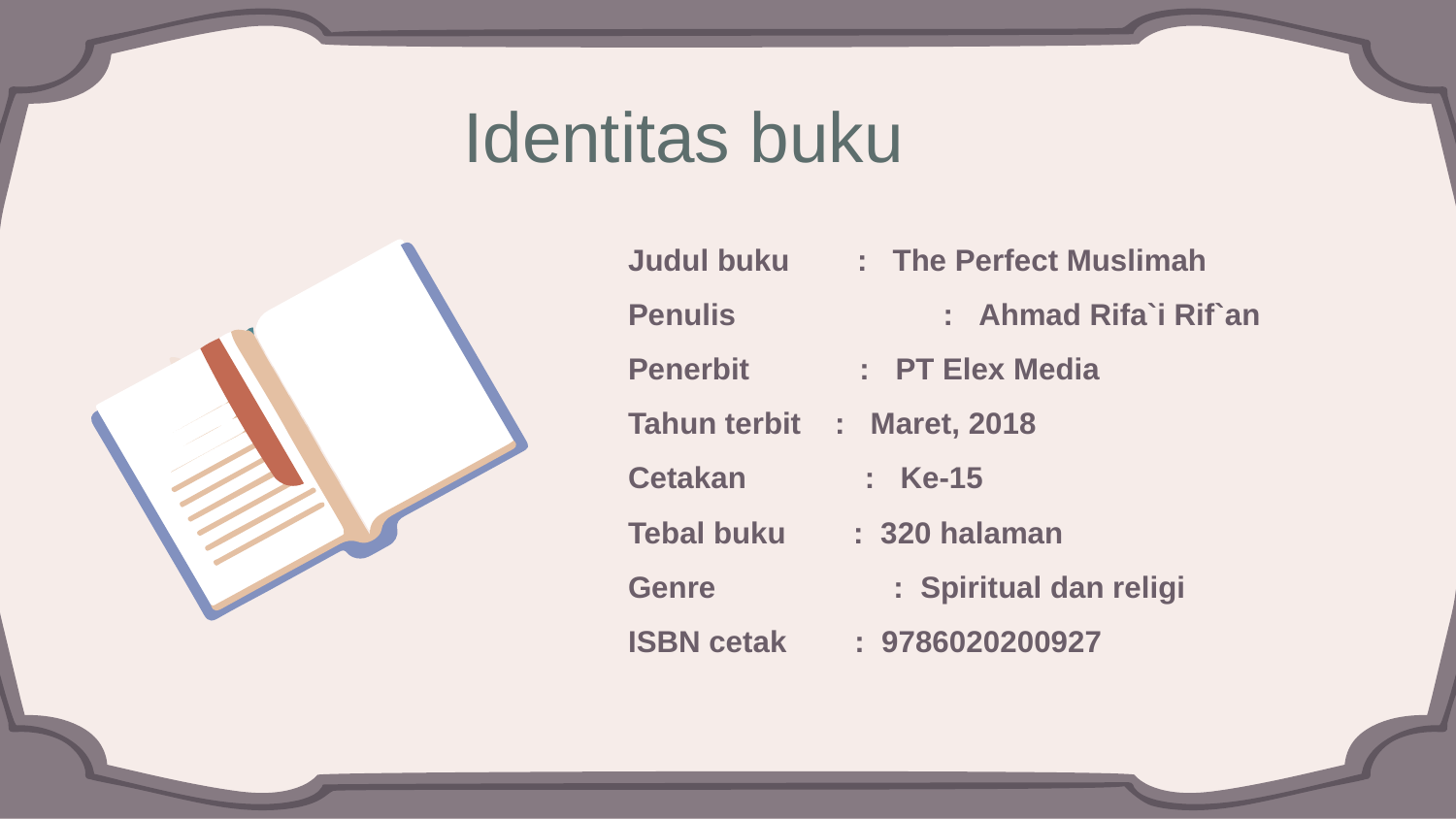

# Identitas buku

Judul buku        :   The Perfect Muslimah
Penulis	              :   Ahmad Rifa`i Rif`an
Penerbit             :   PT Elex Media
Tahun terbit    :   Maret, 2018
Cetakan              :   Ke-15
Tebal buku        :  320 halaman
Genre                     :  Spiritual dan religi
ISBN cetak        :  9786020200927